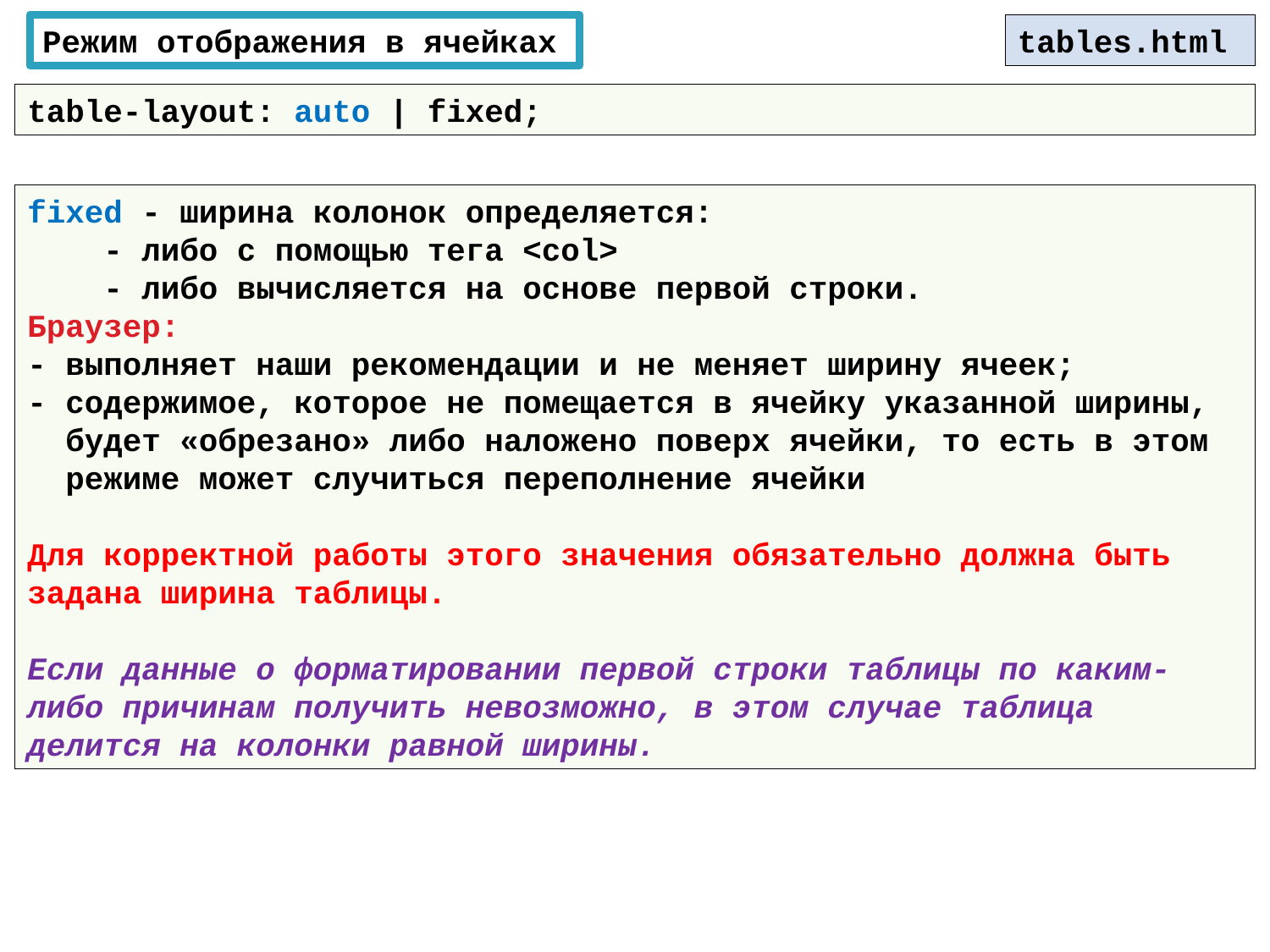

Режим отображения в ячейках
tables.html
table-layout: auto | fixed;
fixed - ширина колонок определяется:
    - либо с помощью тега <col>
    - либо вычисляется на основе первой строки.
Браузер:
- выполняет наши рекомендации и не меняет ширину ячеек;
- содержимое, которое не помещается в ячейку указанной ширины,
  будет «обрезано» либо наложено поверх ячейки, то есть в этом
  режиме может случиться переполнение ячейки

Для корректной работы этого значения обязательно должна быть задана ширина таблицы.

Если данные о форматировании первой строки таблицы по каким-либо причинам получить невозможно, в этом случае таблица делится на колонки равной ширины.